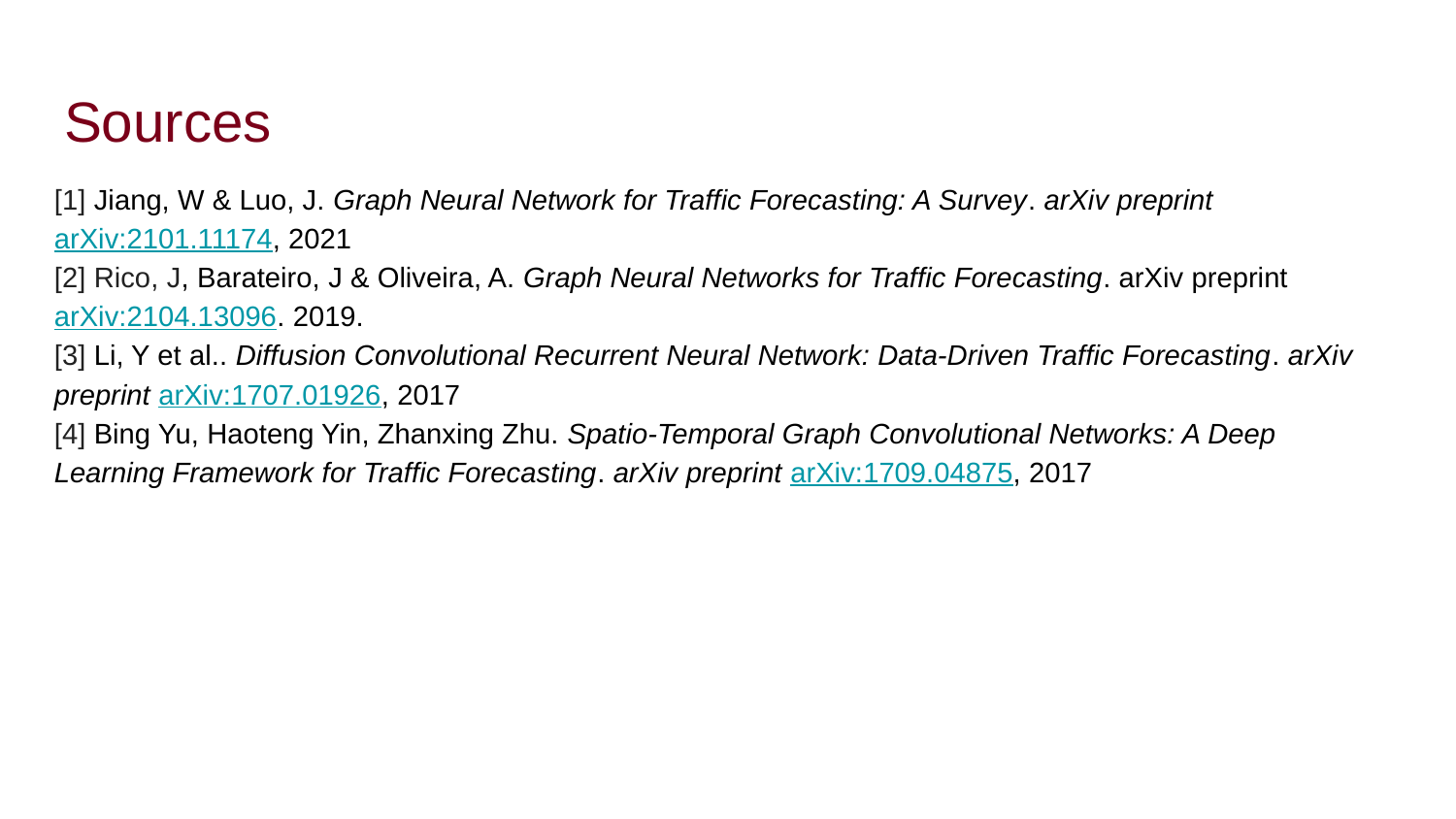

# Sources
[1] Jiang, W & Luo, J. Graph Neural Network for Traffic Forecasting: A Survey. arXiv preprint arXiv:2101.11174, 2021
[2] Rico, J, Barateiro, J & Oliveira, A. Graph Neural Networks for Traffic Forecasting. arXiv preprint arXiv:2104.13096. 2019.
[3] Li, Y et al.. Diffusion Convolutional Recurrent Neural Network: Data-Driven Traffic Forecasting. arXiv preprint arXiv:1707.01926, 2017
[4] Bing Yu, Haoteng Yin, Zhanxing Zhu. Spatio-Temporal Graph Convolutional Networks: A Deep Learning Framework for Traffic Forecasting. arXiv preprint arXiv:1709.04875, 2017